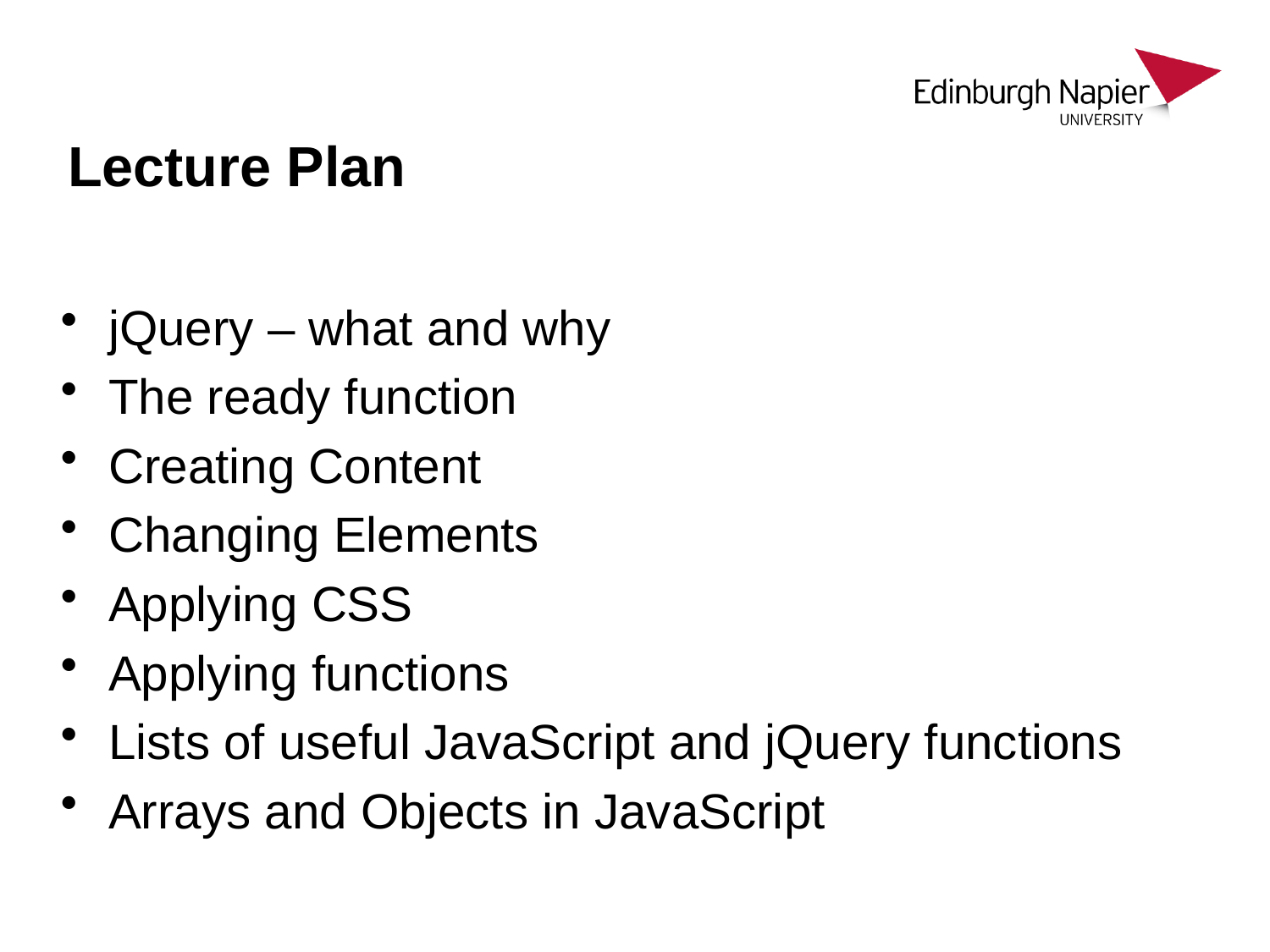

# Lecture Plan
jQuery – what and why
The ready function
Creating Content
Changing Elements
Applying CSS
Applying functions
Lists of useful JavaScript and jQuery functions
Arrays and Objects in JavaScript